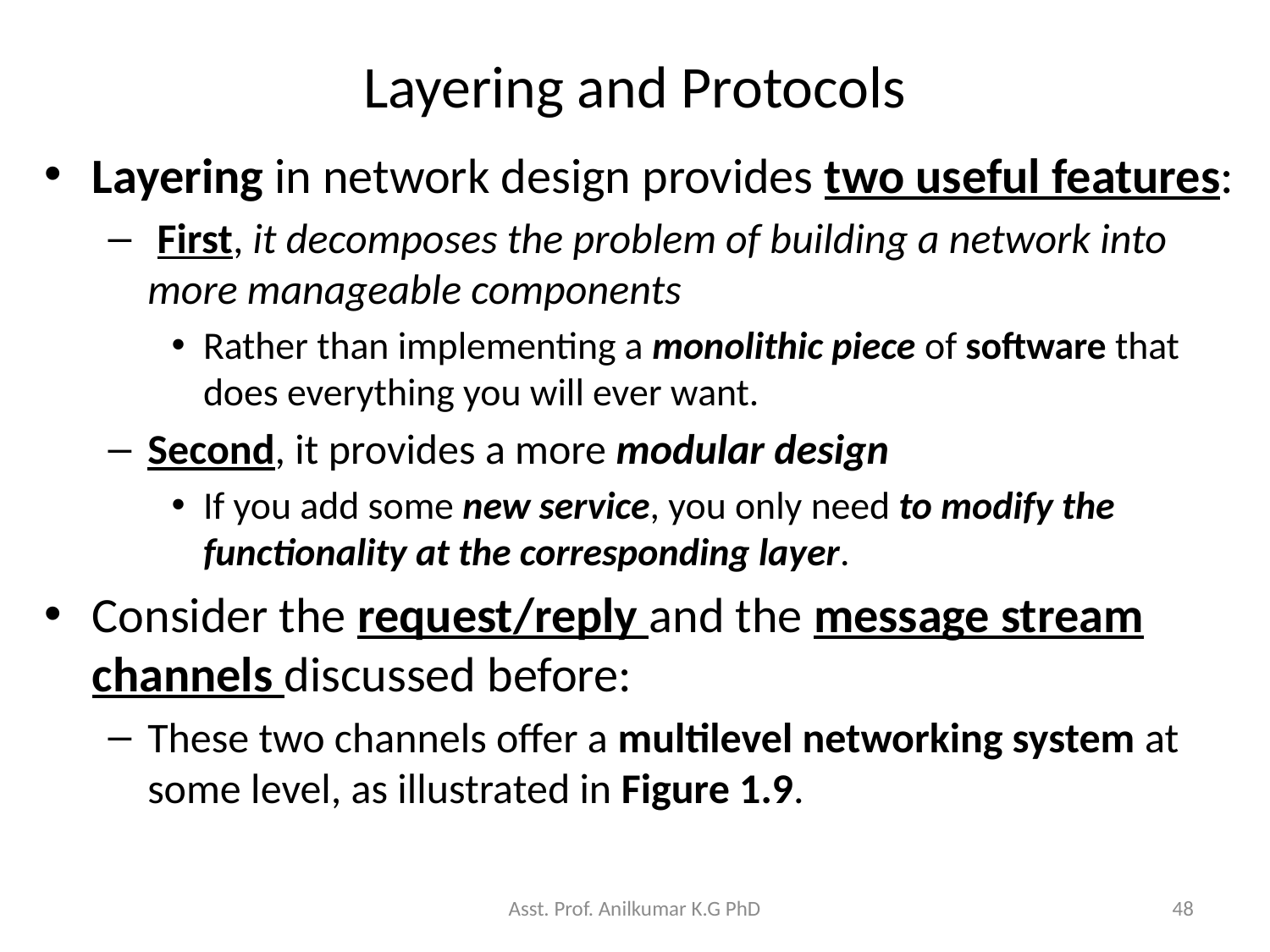

# Layering and Protocols
Layering in network design provides two useful features:
 First, it decomposes the problem of building a network into more manageable components
Rather than implementing a monolithic piece of software that does everything you will ever want.
Second, it provides a more modular design
If you add some new service, you only need to modify the functionality at the corresponding layer.
Consider the request/reply and the message stream channels discussed before:
These two channels offer a multilevel networking system at some level, as illustrated in Figure 1.9.

Asst. Prof. Anilkumar K.G PhD
48